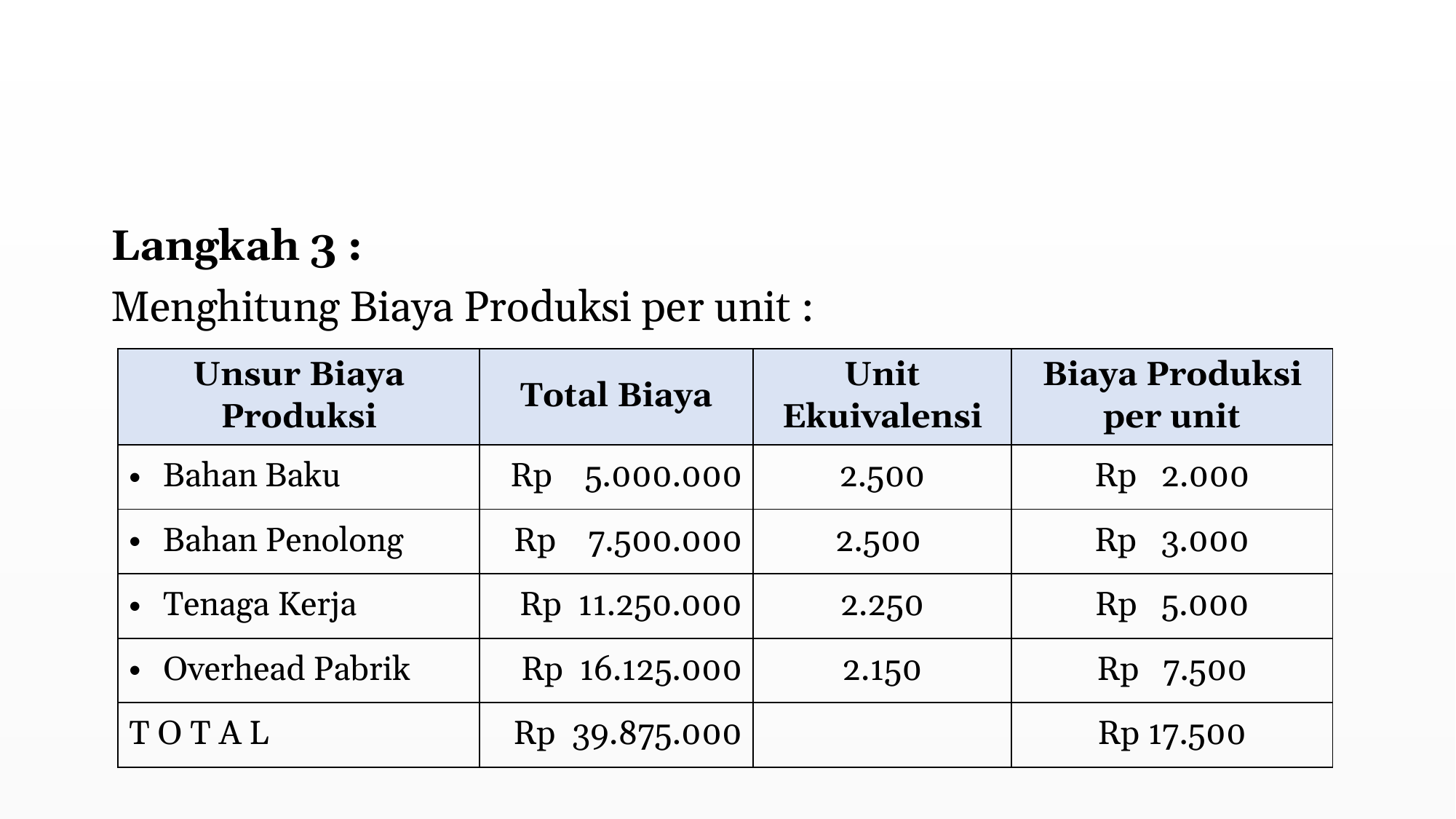

#
Langkah 3 :
Menghitung Biaya Produksi per unit :

| Unsur Biaya Produksi | Total Biaya | Unit Ekuivalensi | Biaya Produksi per unit |
| --- | --- | --- | --- |
| Bahan Baku | Rp 5.000.000 | 2.500 | Rp 2.000 |
| Bahan Penolong | Rp 7.500.000 | 2.500 | Rp 3.000 |
| Tenaga Kerja | Rp 11.250.000 | 2.250 | Rp 5.000 |
| Overhead Pabrik | Rp 16.125.000 | 2.150 | Rp 7.500 |
| T O T A L | Rp 39.875.000 |  | Rp 17.500 |